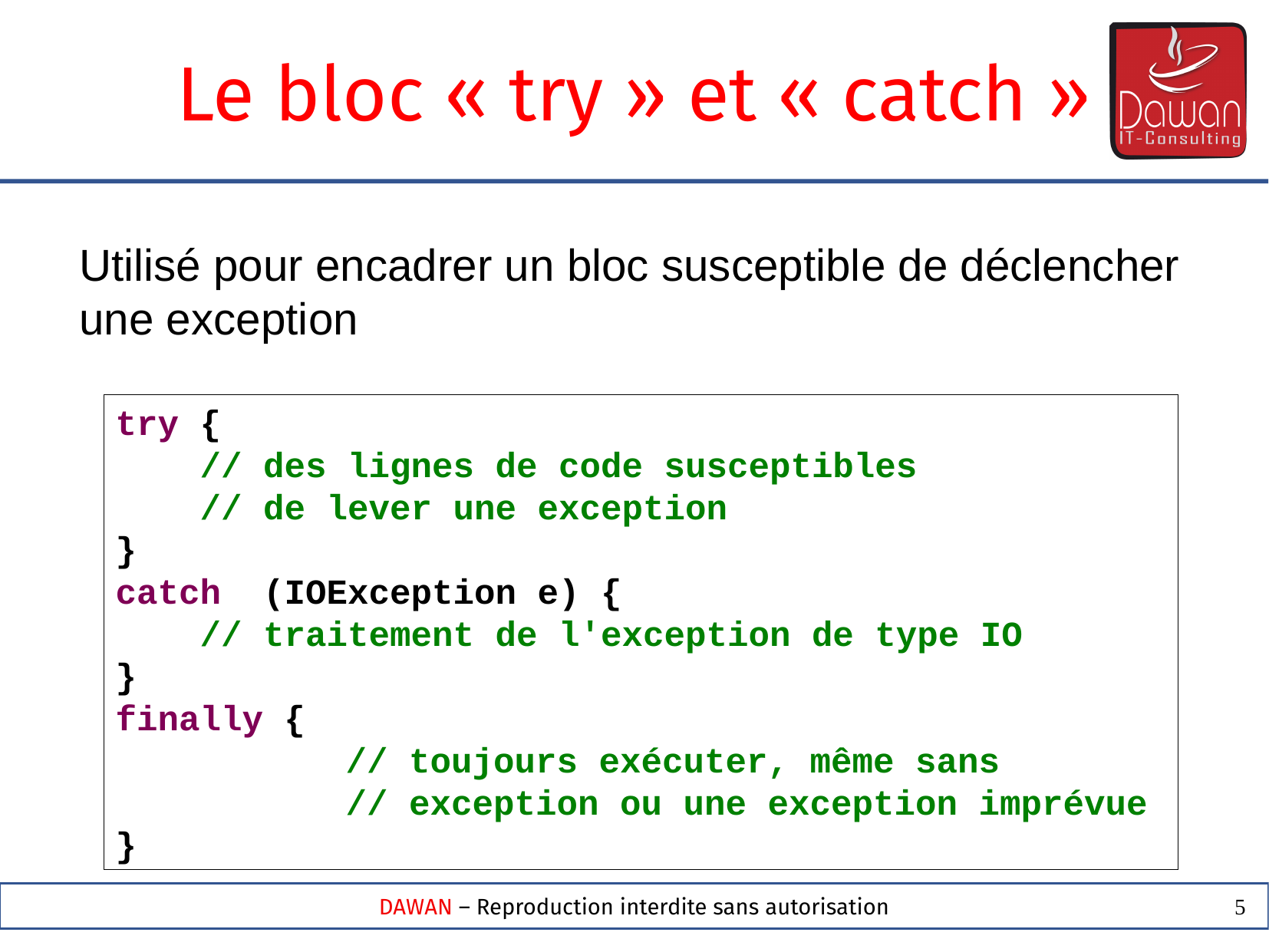

Le bloc « try » et « catch »
Utilisé pour encadrer un bloc susceptible de déclencher une exception
try {
    // des lignes de code susceptibles
    // de lever une exception
}
catch  (IOException e) {
    // traitement de l'exception de type IO
}
finally {
		// toujours exécuter, même sans
		// exception ou une exception imprévue
}
5